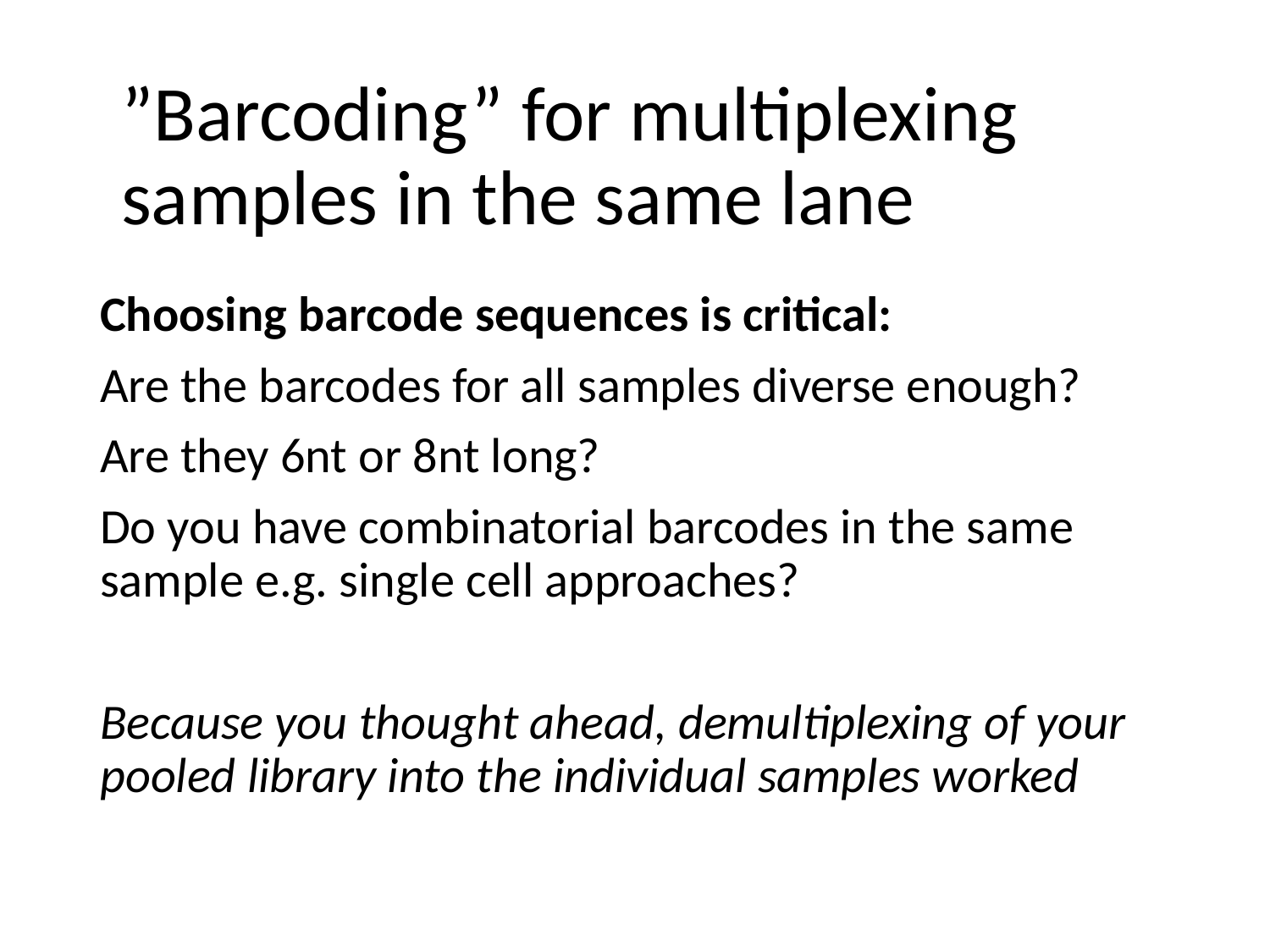

”Barcoding” for multiplexing samples in the same lane
Choosing barcode sequences is critical:
Are the barcodes for all samples diverse enough?
Are they 6nt or 8nt long?
Do you have combinatorial barcodes in the same sample e.g. single cell approaches?

Because you thought ahead, demultiplexing of your pooled library into the individual samples worked